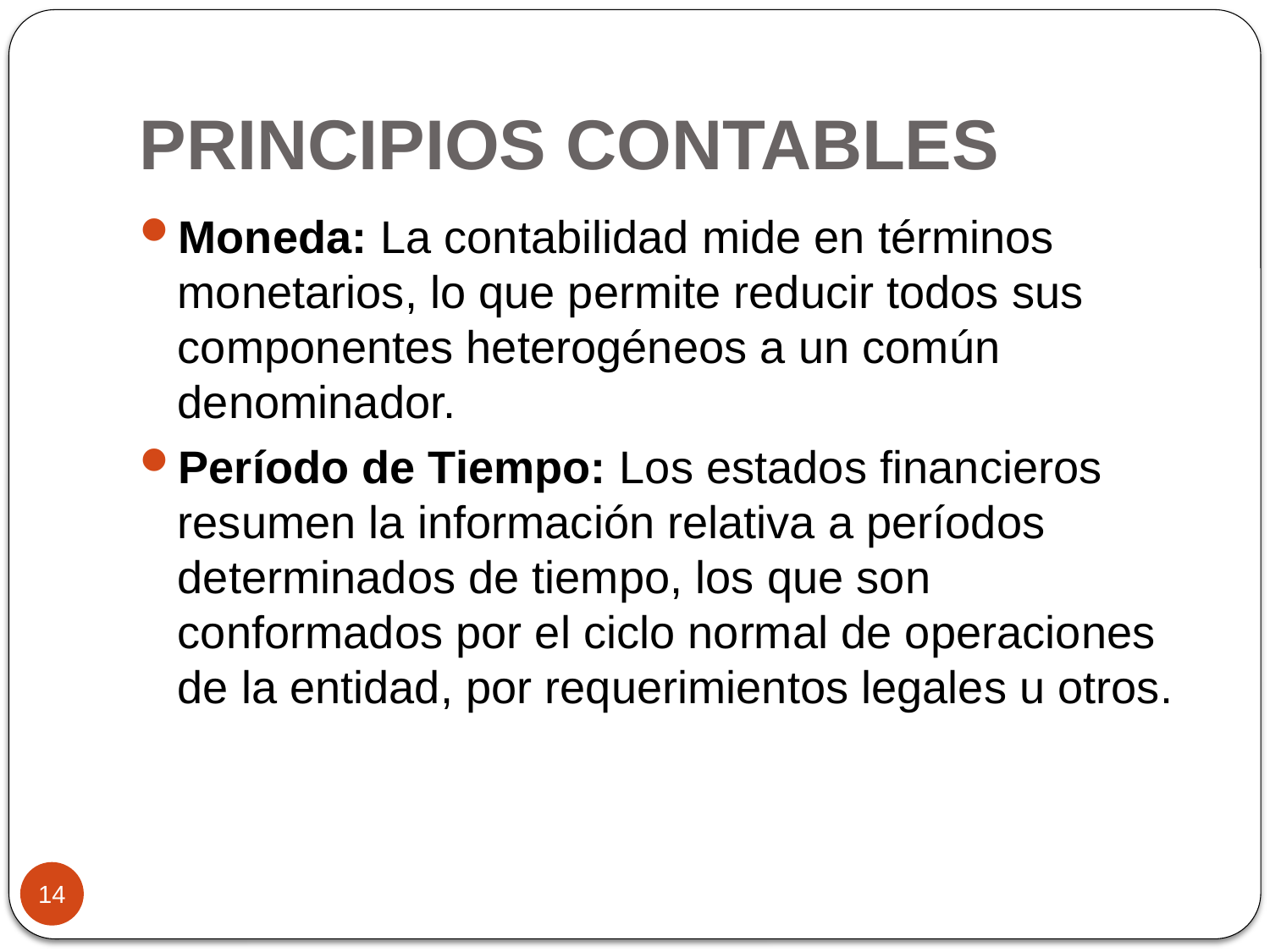

# PRINCIPIOS CONTABLES
Moneda: La contabilidad mide en términos monetarios, lo que permite reducir todos sus componentes heterogéneos a un común denominador.
Período de Tiempo: Los estados financieros resumen la información relativa a períodos determinados de tiempo, los que son conformados por el ciclo normal de operaciones de la entidad, por requerimientos legales u otros.
14